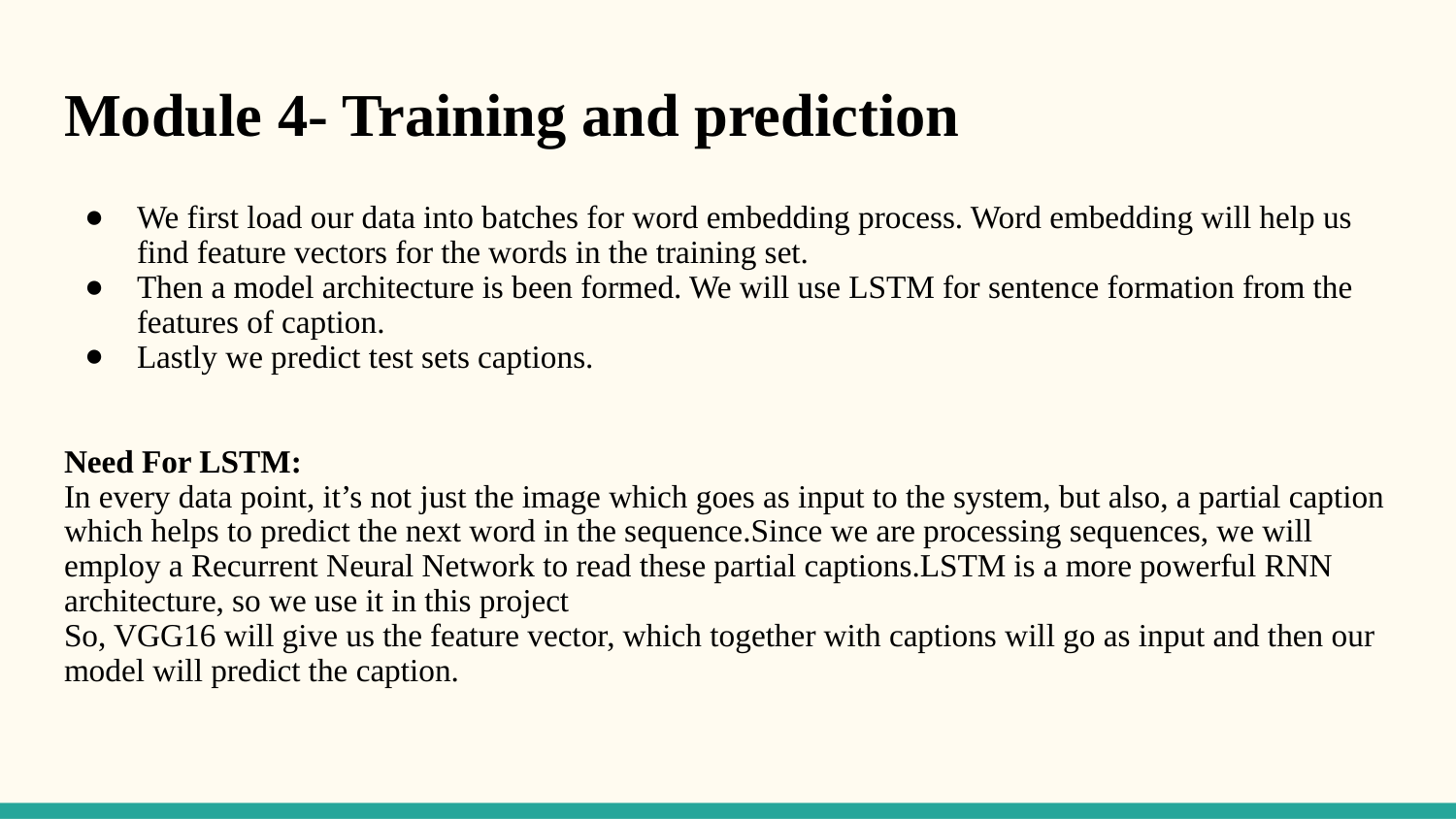

# Module 4- Training and prediction
We first load our data into batches for word embedding process. Word embedding will help us find feature vectors for the words in the training set.
Then a model architecture is been formed. We will use LSTM for sentence formation from the features of caption.
Lastly we predict test sets captions.

Need For LSTM:
In every data point, it’s not just the image which goes as input to the system, but also, a partial caption which helps to predict the next word in the sequence.Since we are processing sequences, we will employ a Recurrent Neural Network to read these partial captions.LSTM is a more powerful RNN architecture, so we use it in this project
So, VGG16 will give us the feature vector, which together with captions will go as input and then our model will predict the caption.